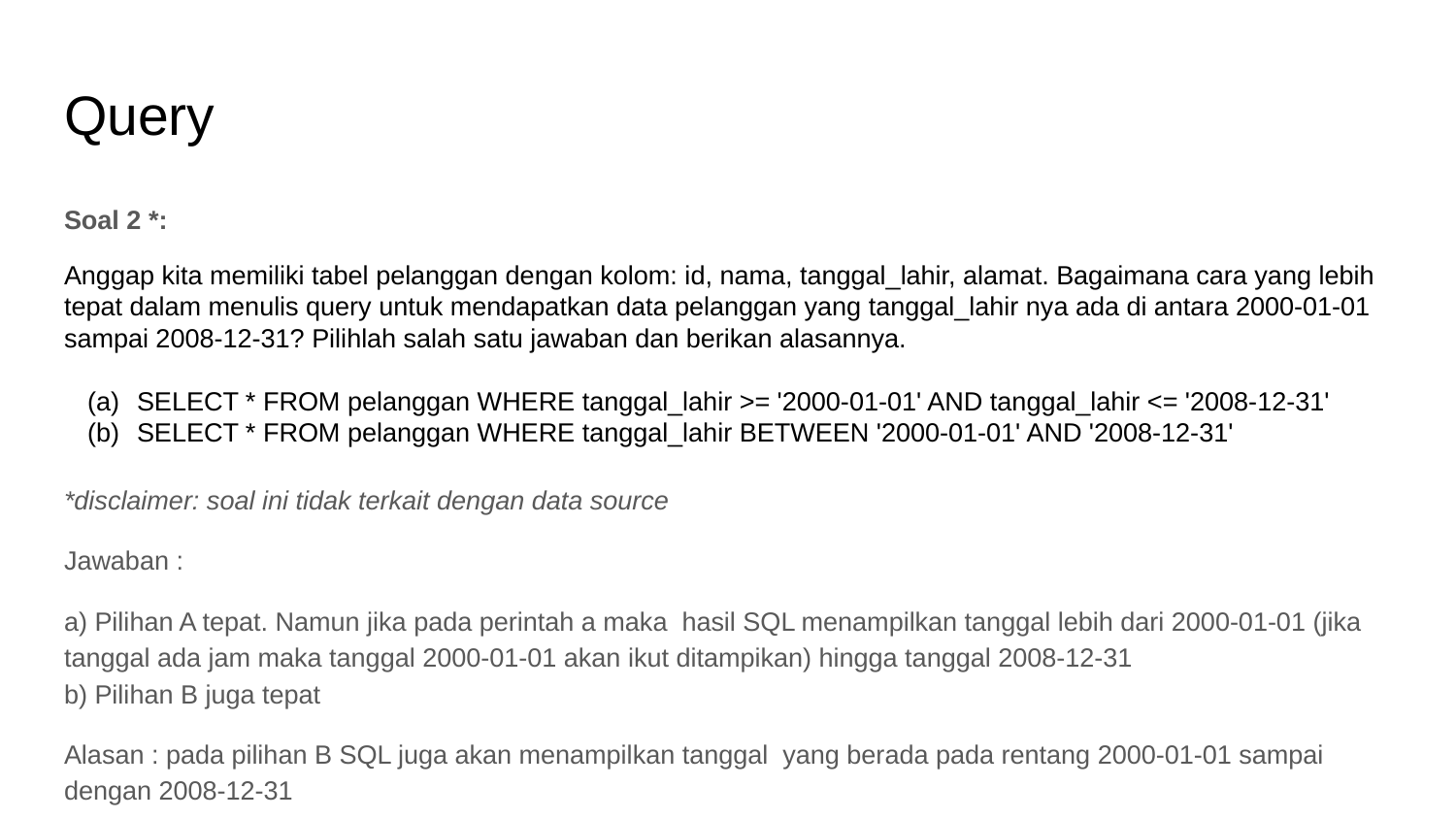

# Query
Soal 2 *:
Anggap kita memiliki tabel pelanggan dengan kolom: id, nama, tanggal_lahir, alamat. Bagaimana cara yang lebih tepat dalam menulis query untuk mendapatkan data pelanggan yang tanggal_lahir nya ada di antara 2000-01-01 sampai 2008-12-31? Pilihlah salah satu jawaban dan berikan alasannya.

SELECT * FROM pelanggan WHERE tanggal_lahir >= '2000-01-01' AND tanggal_lahir <= '2008-12-31'
SELECT * FROM pelanggan WHERE tanggal_lahir BETWEEN '2000-01-01' AND '2008-12-31'
*disclaimer: soal ini tidak terkait dengan data source
Jawaban :
a) Pilihan A tepat. Namun jika pada perintah a maka  hasil SQL menampilkan tanggal lebih dari 2000-01-01 (jika tanggal ada jam maka tanggal 2000-01-01 akan ikut ditampikan) hingga tanggal 2008-12-31
b) Pilihan B juga tepat
Alasan : pada pilihan B SQL juga akan menampilkan tanggal  yang berada pada rentang 2000-01-01 sampai dengan 2008-12-31